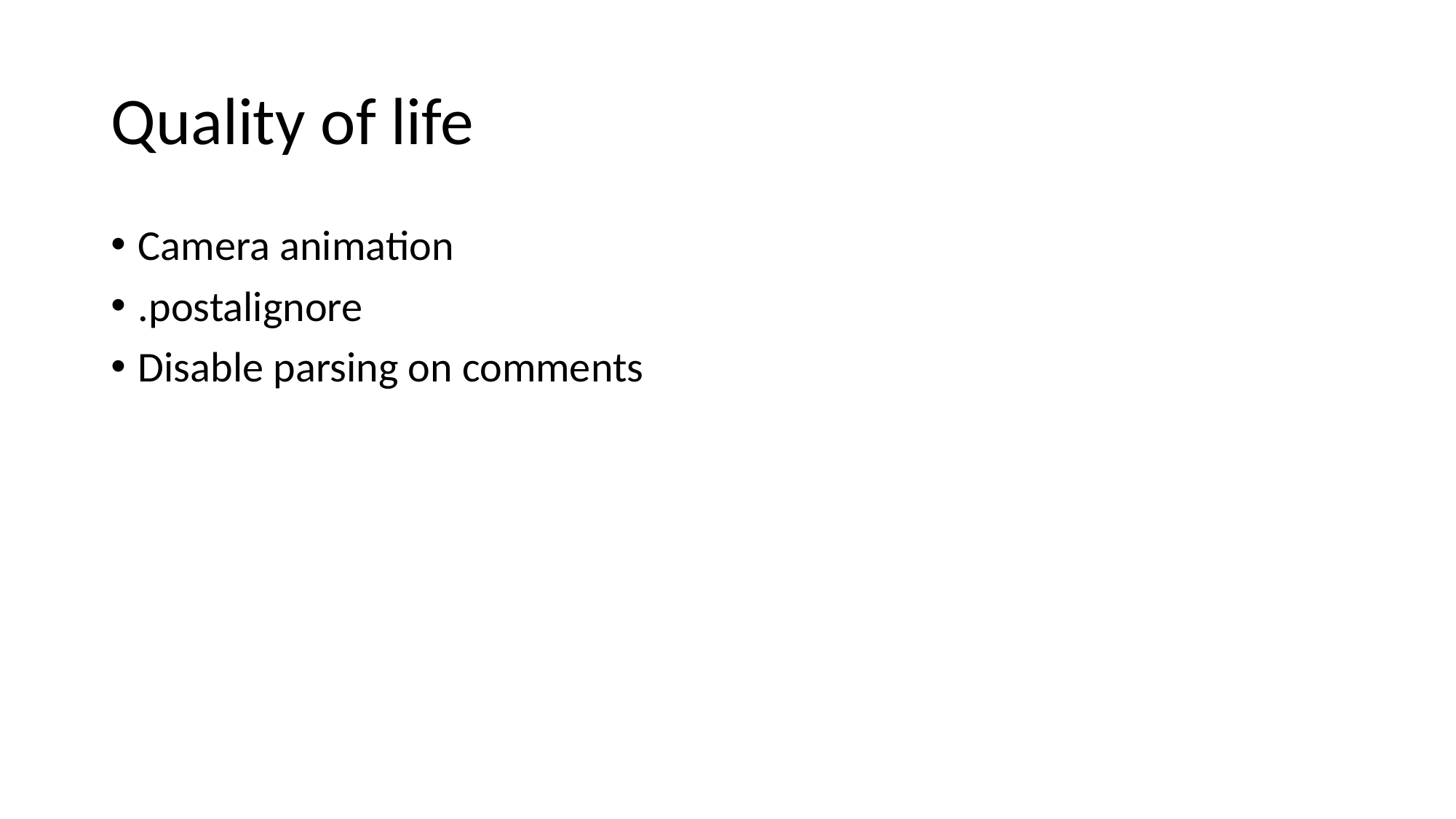

# Quality of life
Camera animation
.postalignore
Disable parsing on comments